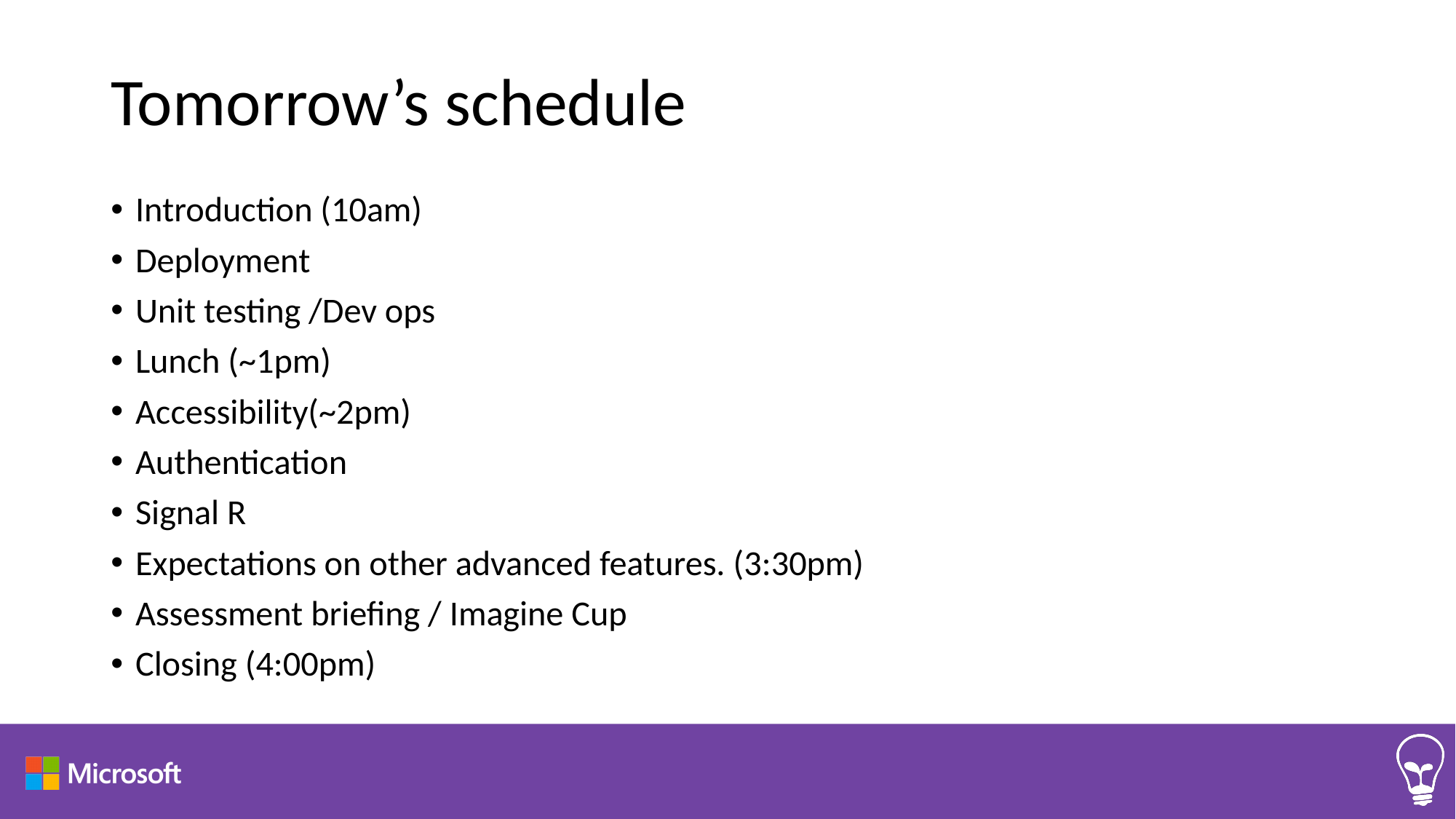

# Tomorrow’s schedule
Introduction (10am)
Deployment
Unit testing /Dev ops
Lunch (~1pm)
Accessibility(~2pm)
Authentication
Signal R
Expectations on other advanced features. (3:30pm)
Assessment briefing / Imagine Cup
Closing (4:00pm)